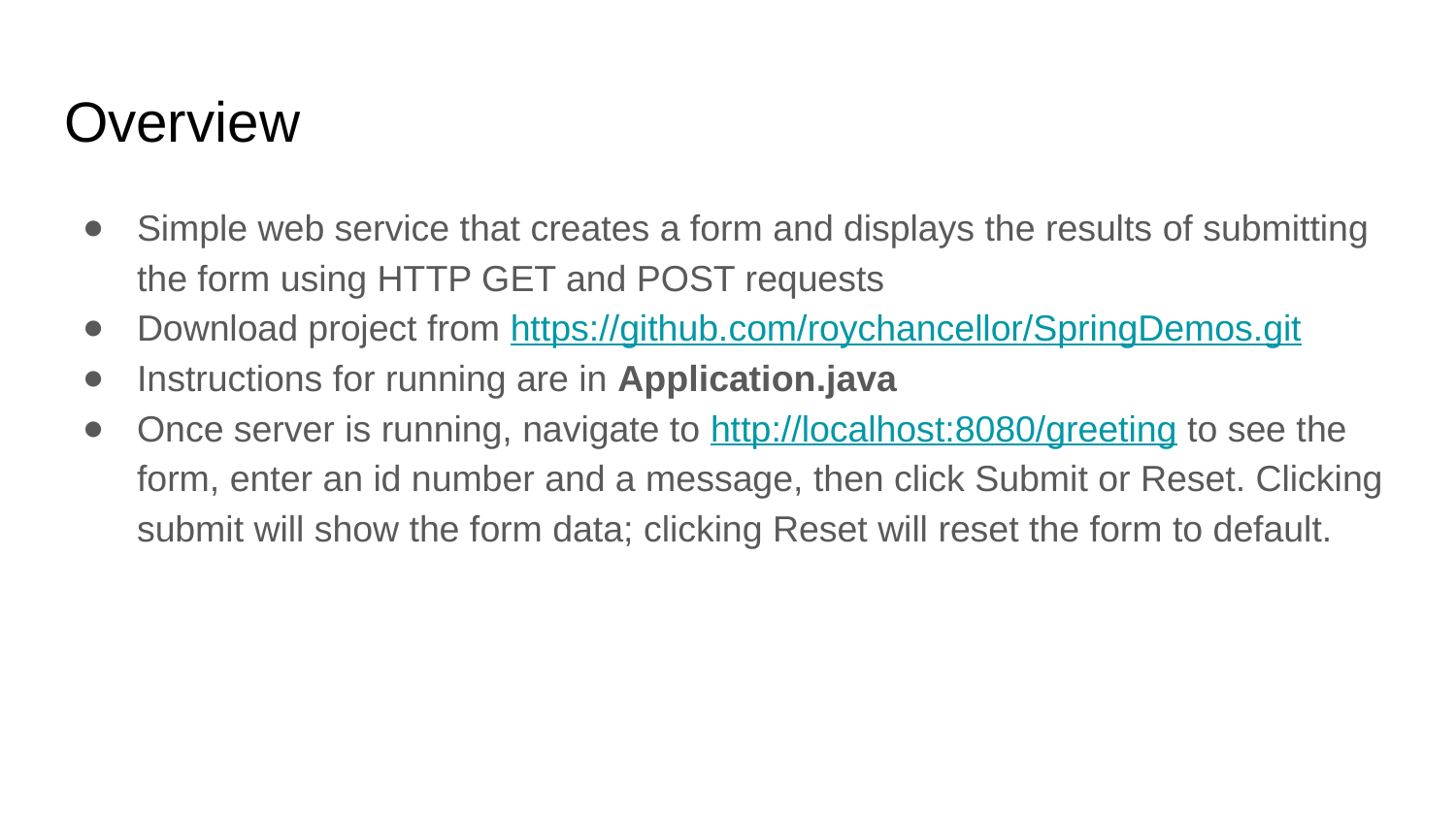

# Overview
Simple web service that creates a form and displays the results of submitting the form using HTTP GET and POST requests
Download project from https://github.com/roychancellor/SpringDemos.git
Instructions for running are in Application.java
Once server is running, navigate to http://localhost:8080/greeting to see the form, enter an id number and a message, then click Submit or Reset. Clicking submit will show the form data; clicking Reset will reset the form to default.